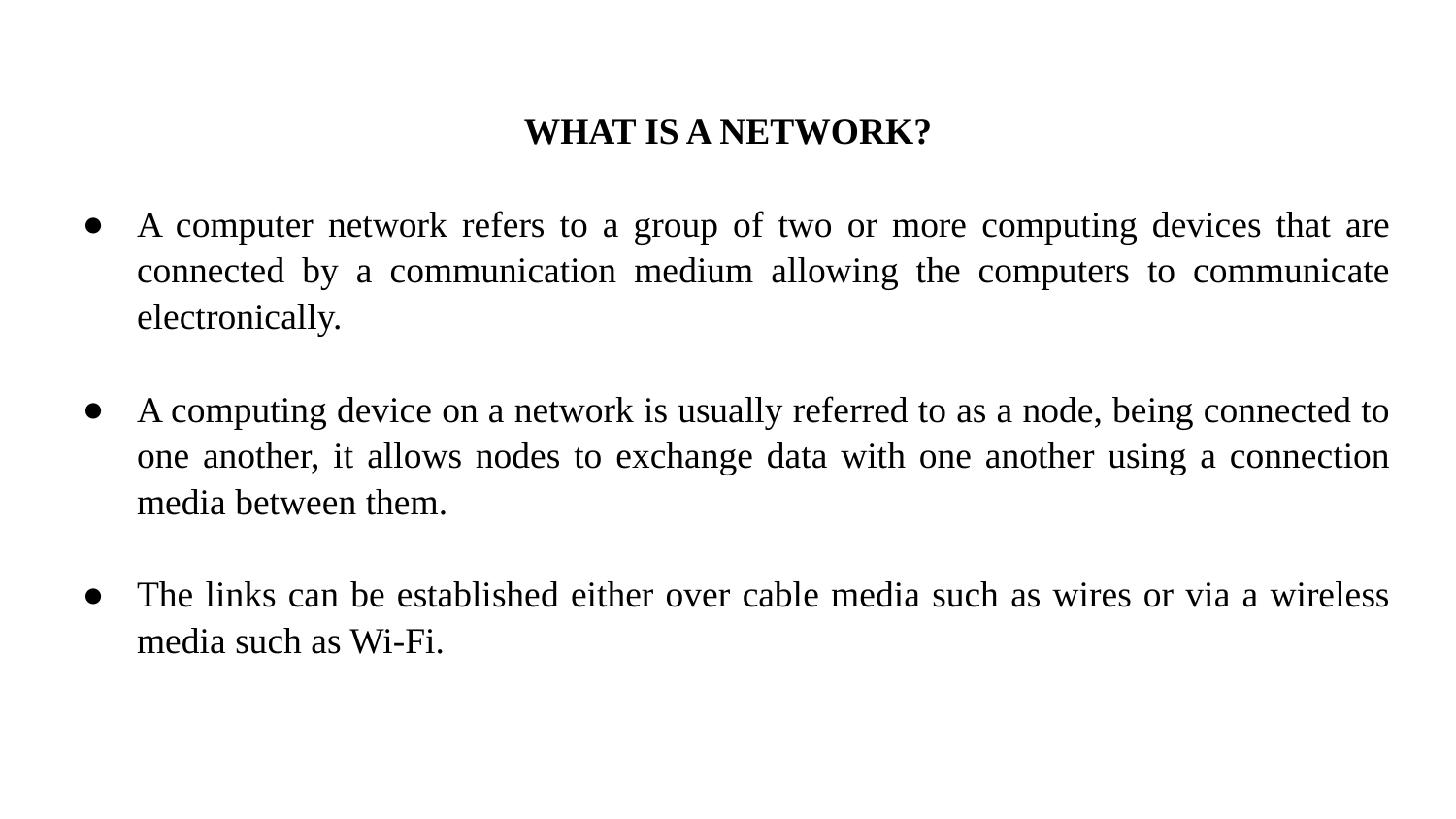

WHAT IS A NETWORK?

A computer network refers to a group of two or more computing devices that are connected by a communication medium allowing the computers to communicate electronically.

A computing device on a network is usually referred to as a node, being connected to one another, it allows nodes to exchange data with one another using a connection media between them.

The links can be established either over cable media such as wires or via a wireless media such as Wi-Fi.